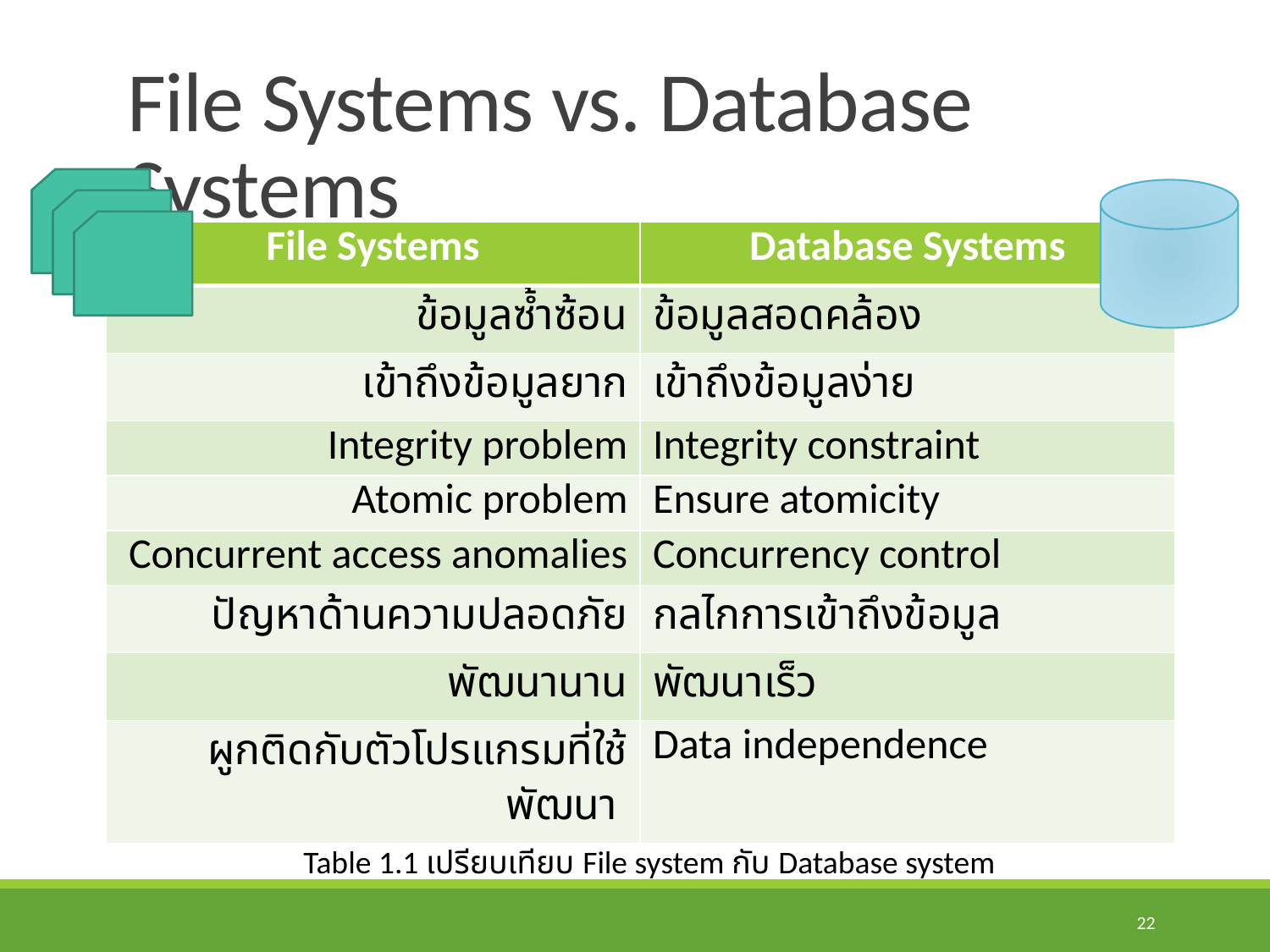

# File Systems vs. Database Systems

| File Systems | Database Systems |
| --- | --- |
| ข้อมูลซ้ำซ้อน | ข้อมูลสอดคล้อง |
| เข้าถึงข้อมูลยาก | เข้าถึงข้อมูลง่าย |
| Integrity problem | Integrity constraint |
| Atomic problem | Ensure atomicity |
| Concurrent access anomalies | Concurrency control |
| ปัญหาด้านความปลอดภัย | กลไกการเข้าถึงข้อมูล |
| พัฒนานาน | พัฒนาเร็ว |
| ผูกติดกับตัวโปรแกรมที่ใช้พัฒนา | Data independence |
Table 1.1 เปรียบเทียบ File system กับ Database system
22